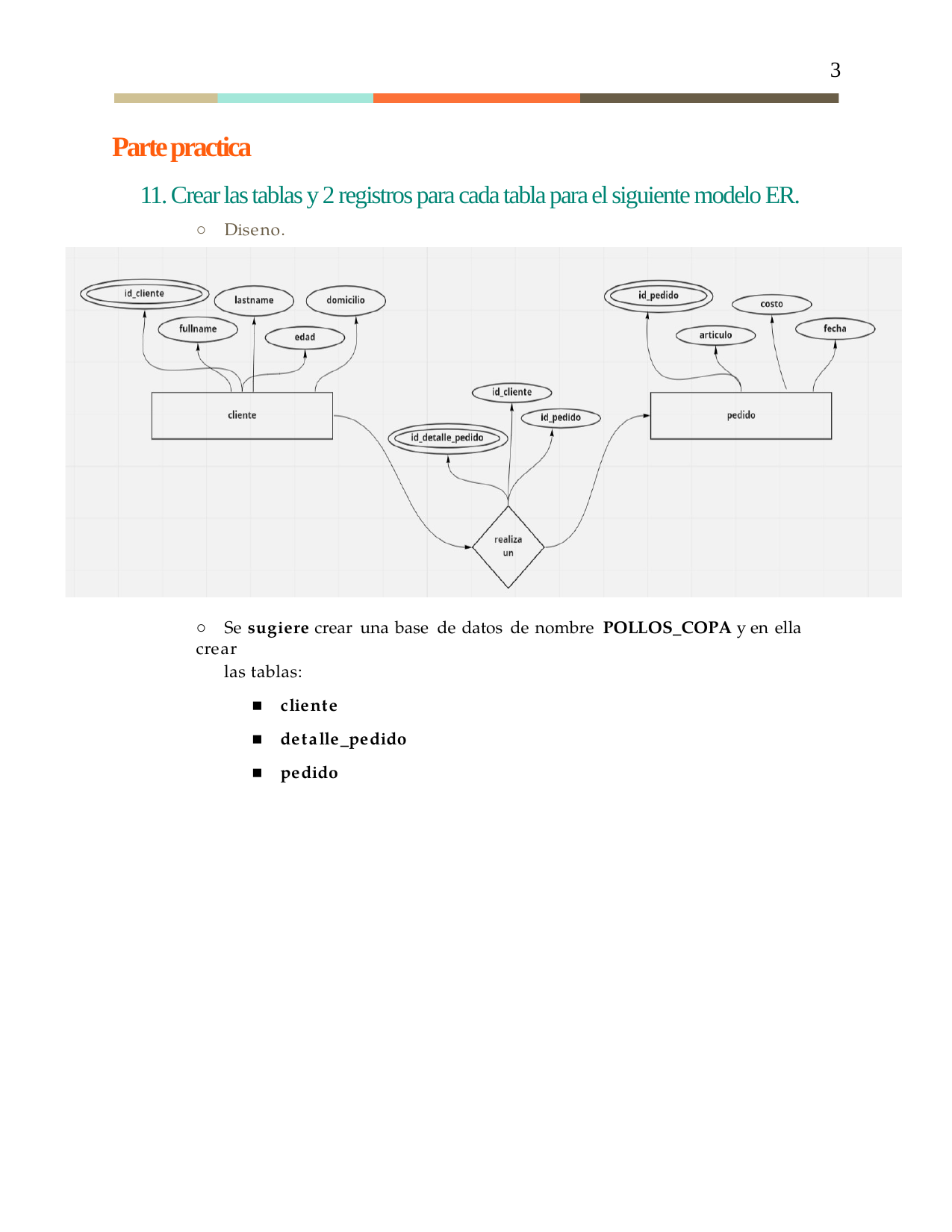

3

Parte practica
11. Crear las tablas y 2 registros para cada tabla para el siguiente modelo ER.
○   Diseno.

○   Se sugiere crear una base  de datos de nombre  POLLOS_COPA y en ella crear
las tablas:
■   cliente
■   detalle_pedido
■   pedido